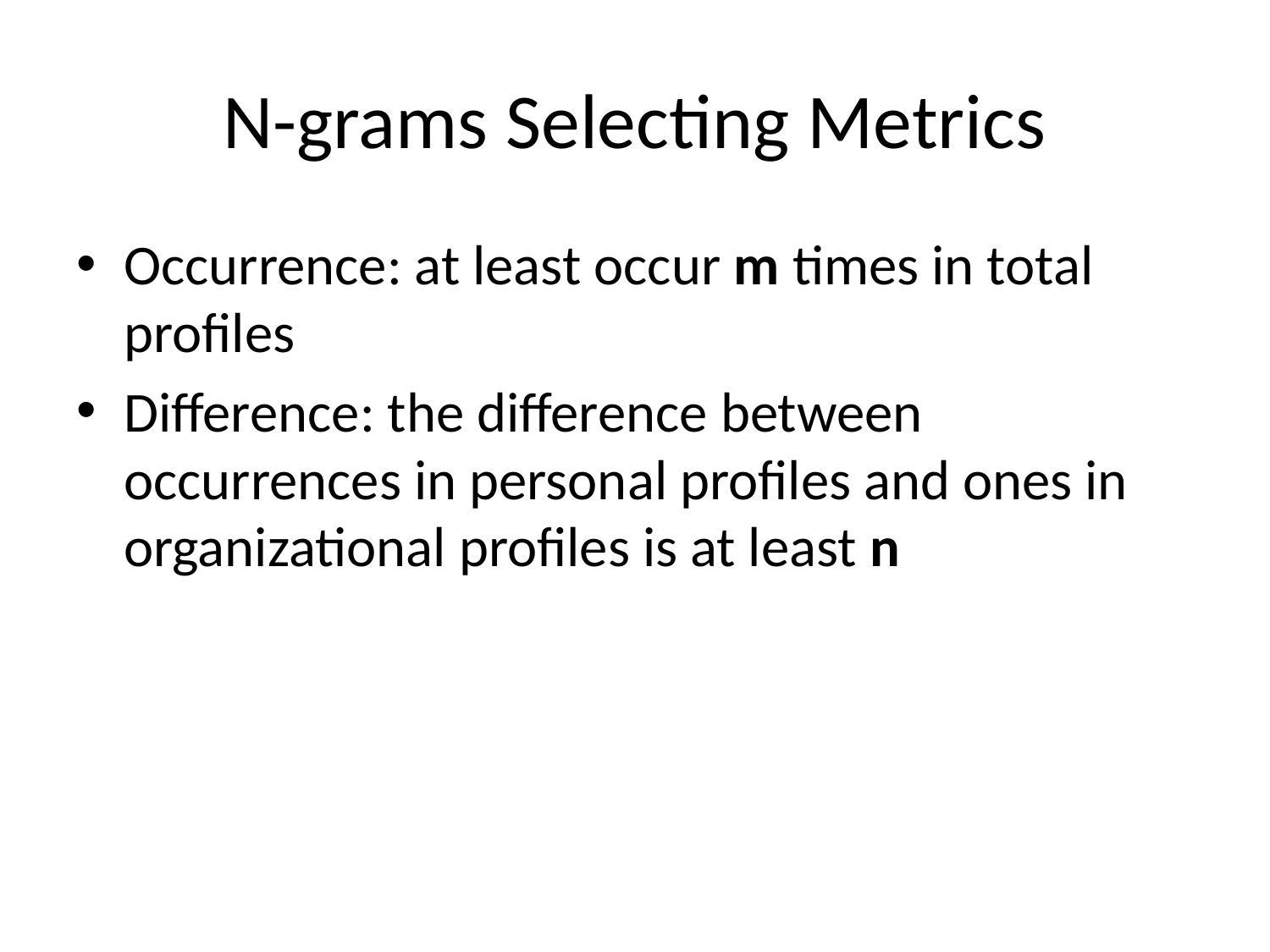

# N-grams Selecting Metrics
Occurrence: at least occur m times in total profiles
Difference: the difference between occurrences in personal profiles and ones in organizational profiles is at least n